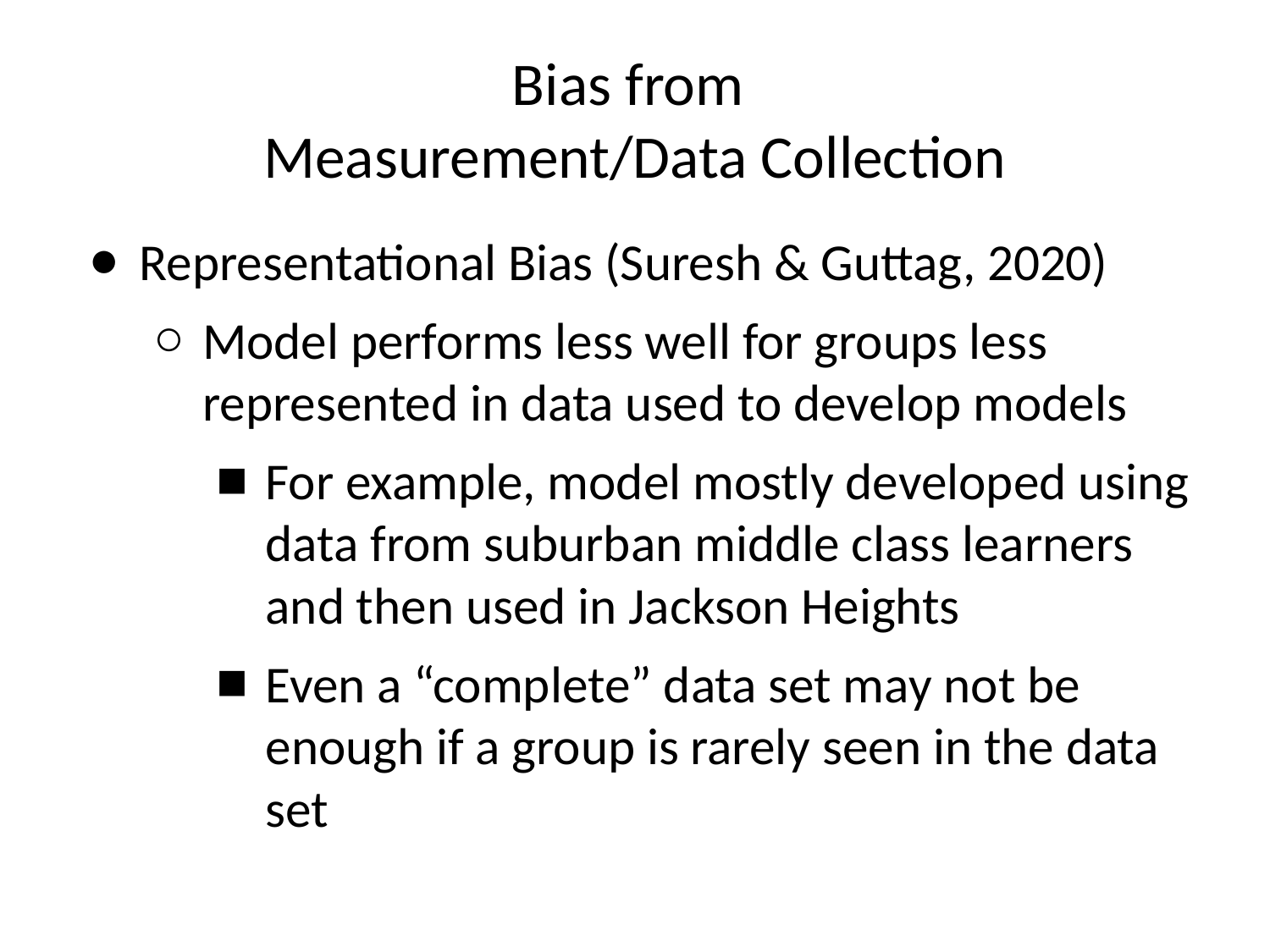

# Bias from Measurement/Data Collection
Representational Bias (Suresh & Guttag, 2020)
Model performs less well for groups less represented in data used to develop models
For example, model mostly developed using data from suburban middle class learners and then used in Jackson Heights
Even a “complete” data set may not be enough if a group is rarely seen in the data set